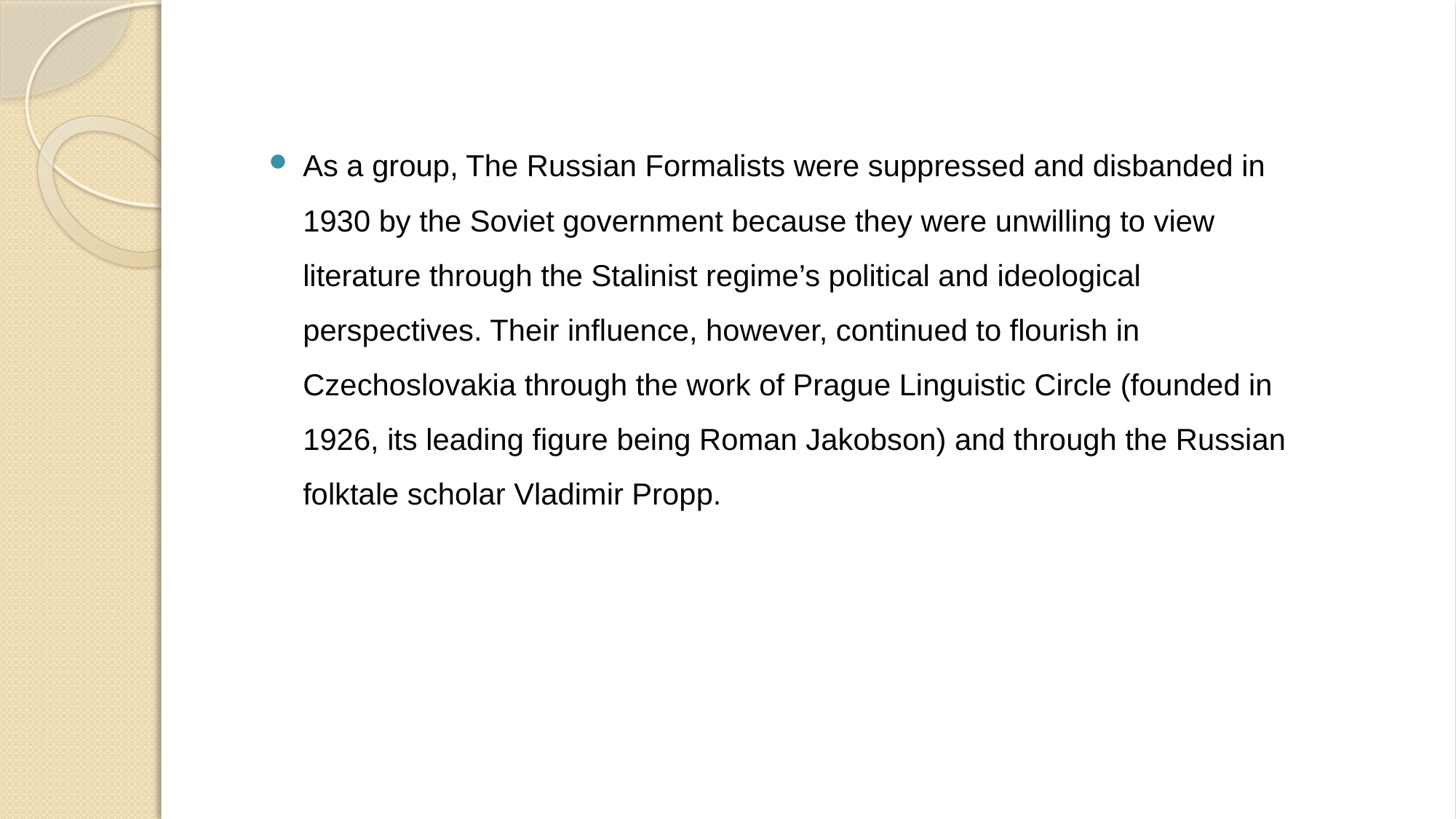

As a group, The Russian Formalists were suppressed and disbanded in 1930 by the Soviet government because they were unwilling to view literature through the Stalinist regime’s political and ideological perspectives. Their influence, however, continued to flourish in Czechoslovakia through the work of Prague Linguistic Circle (founded in 1926, its leading figure being Roman Jakobson) and through the Russian folktale scholar Vladimir Propp.